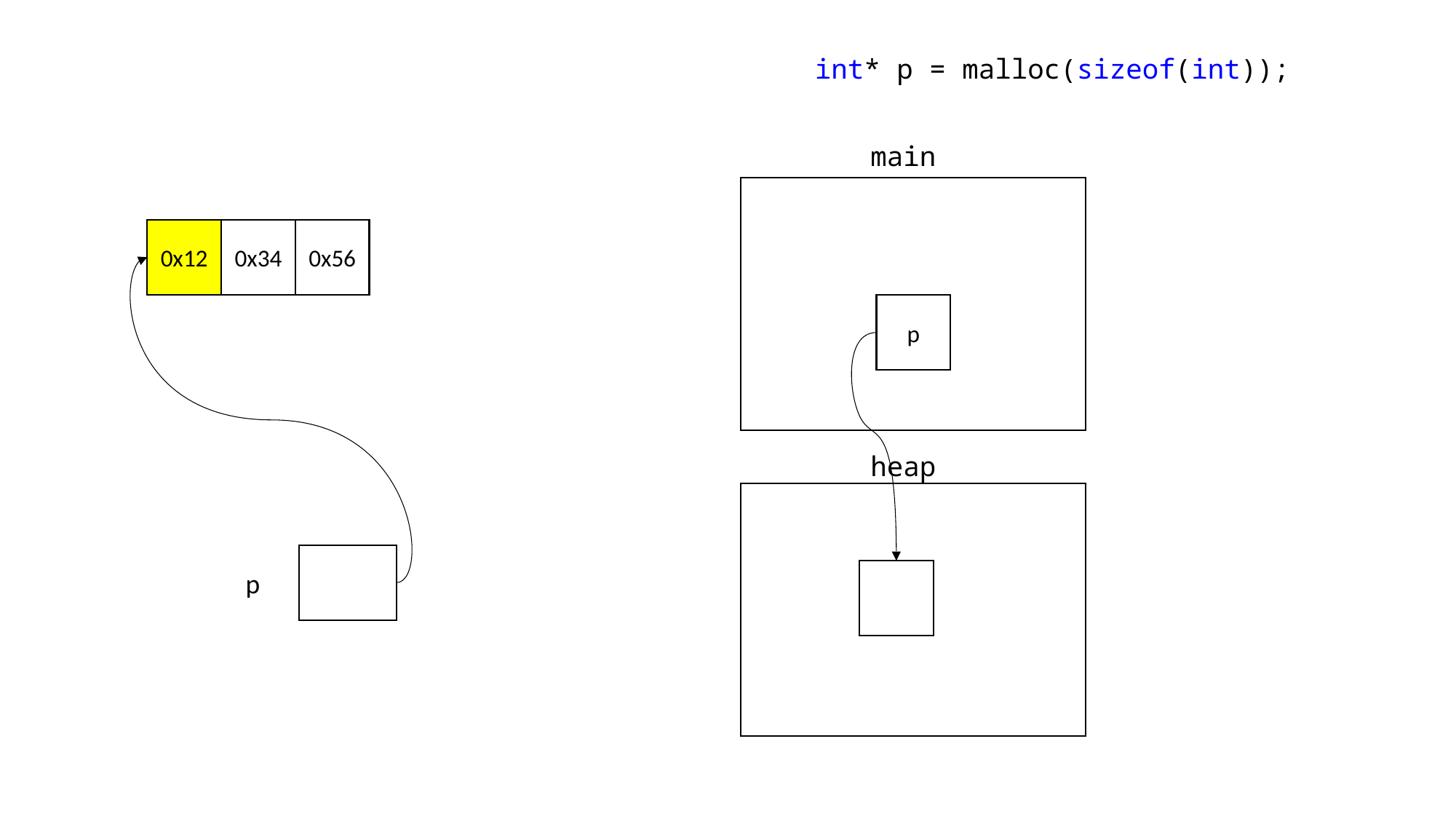

int* p = malloc(sizeof(int));
main

0x12
0x34
0x56
p
heap

p